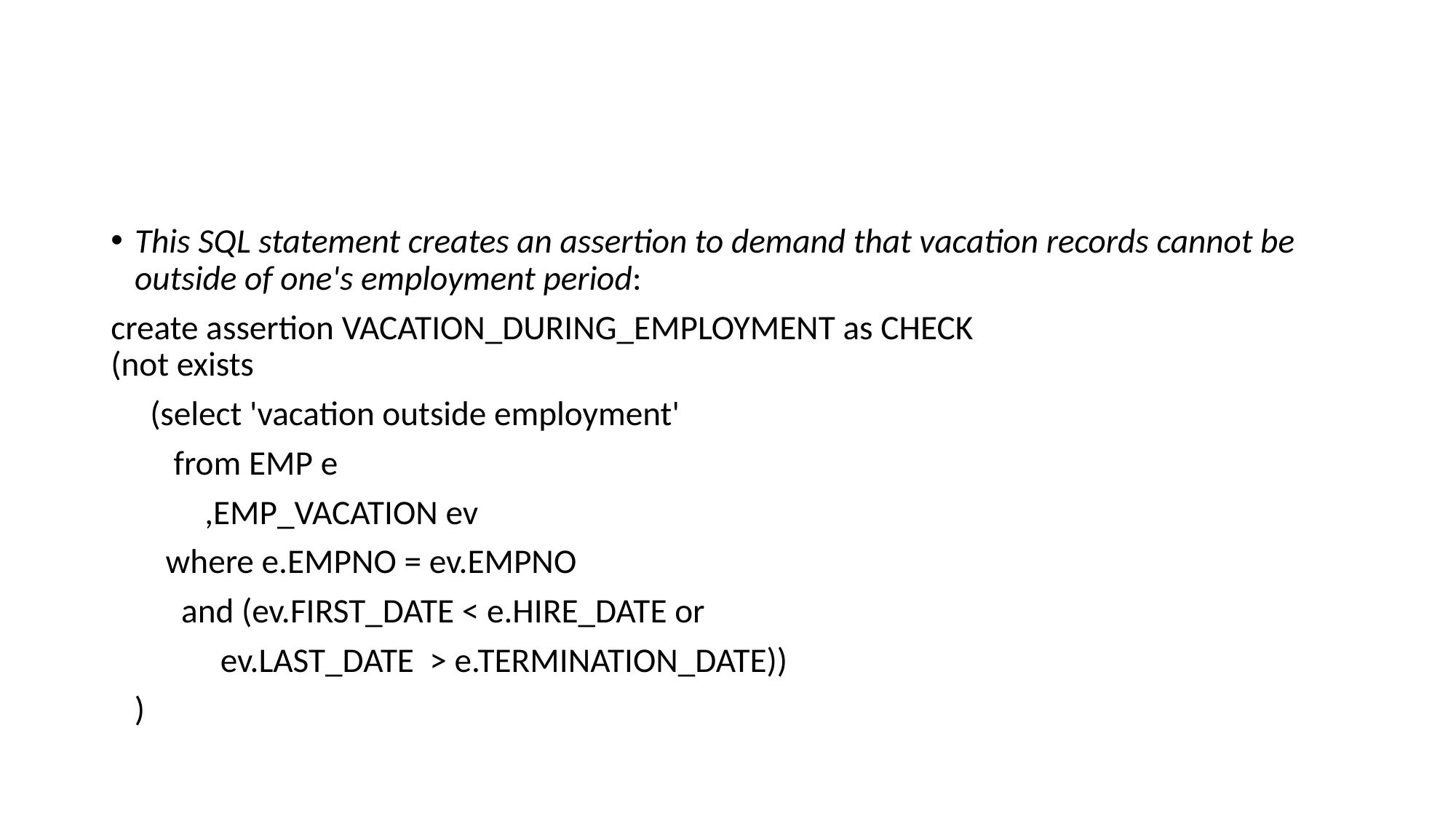

#
This SQL statement creates an assertion to demand that vacation records cannot be outside of one's employment period:
create assertion VACATION_DURING_EMPLOYMENT as CHECK
(not exists
     (select 'vacation outside employment'
        from EMP e
            ,EMP_VACATION ev
       where e.EMPNO = ev.EMPNO
         and (ev.FIRST_DATE < e.HIRE_DATE or
              ev.LAST_DATE  > e.TERMINATION_DATE))
   )